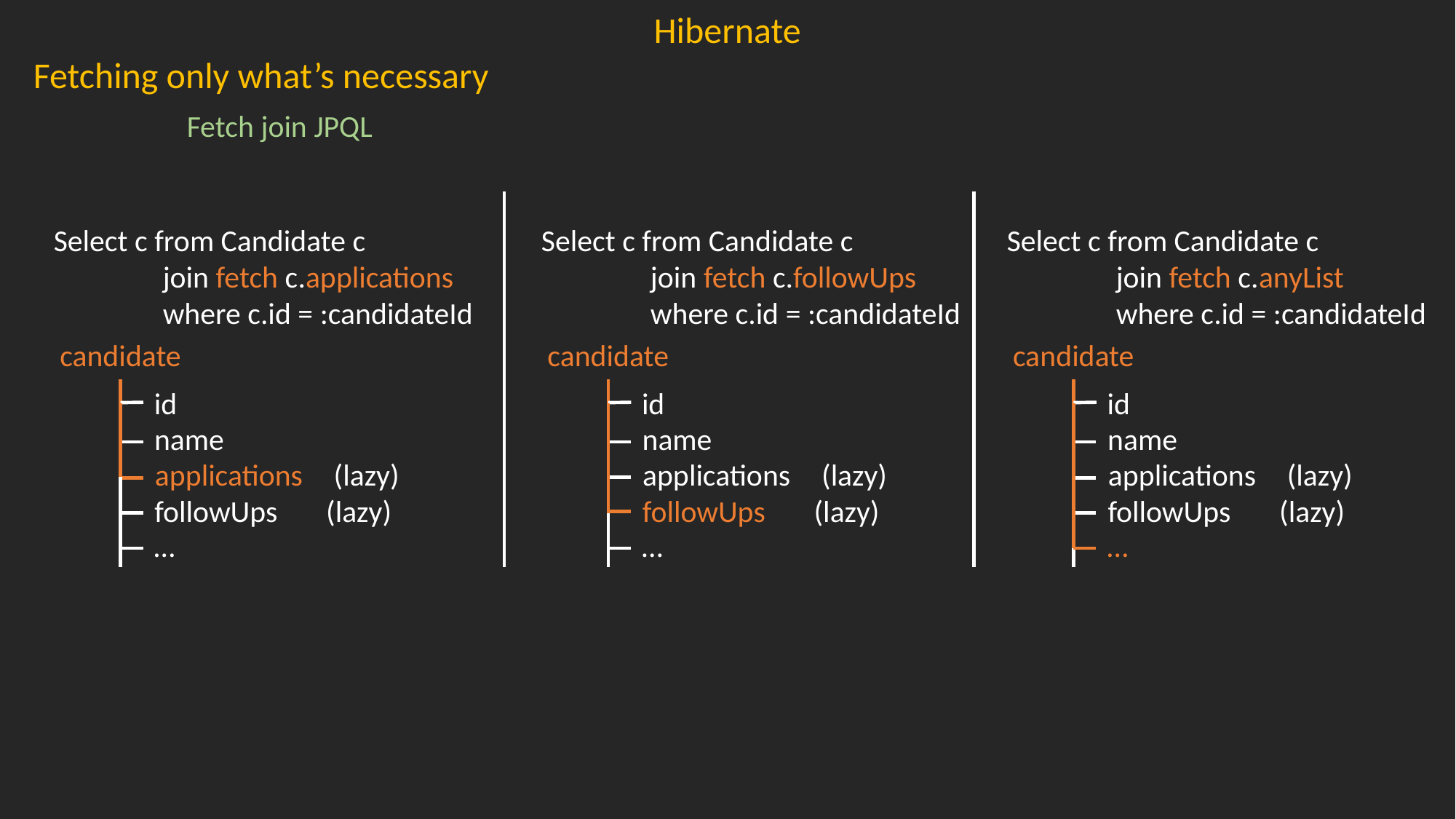

Hibernate
Fetching only what’s necessary
Fetch join JPQL
Select c from Candidate c
	join fetch c.applications
	where c.id = :candidateId
Select c from Candidate c
	join fetch c.followUps
	where c.id = :candidateId
Select c from Candidate c
	join fetch c.anyList
	where c.id = :candidateId
candidate
candidate
candidate
id
id
id
name
name
name
applications
(lazy)
applications
(lazy)
applications
(lazy)
followUps
(lazy)
followUps
(lazy)
followUps
(lazy)
…
…
…